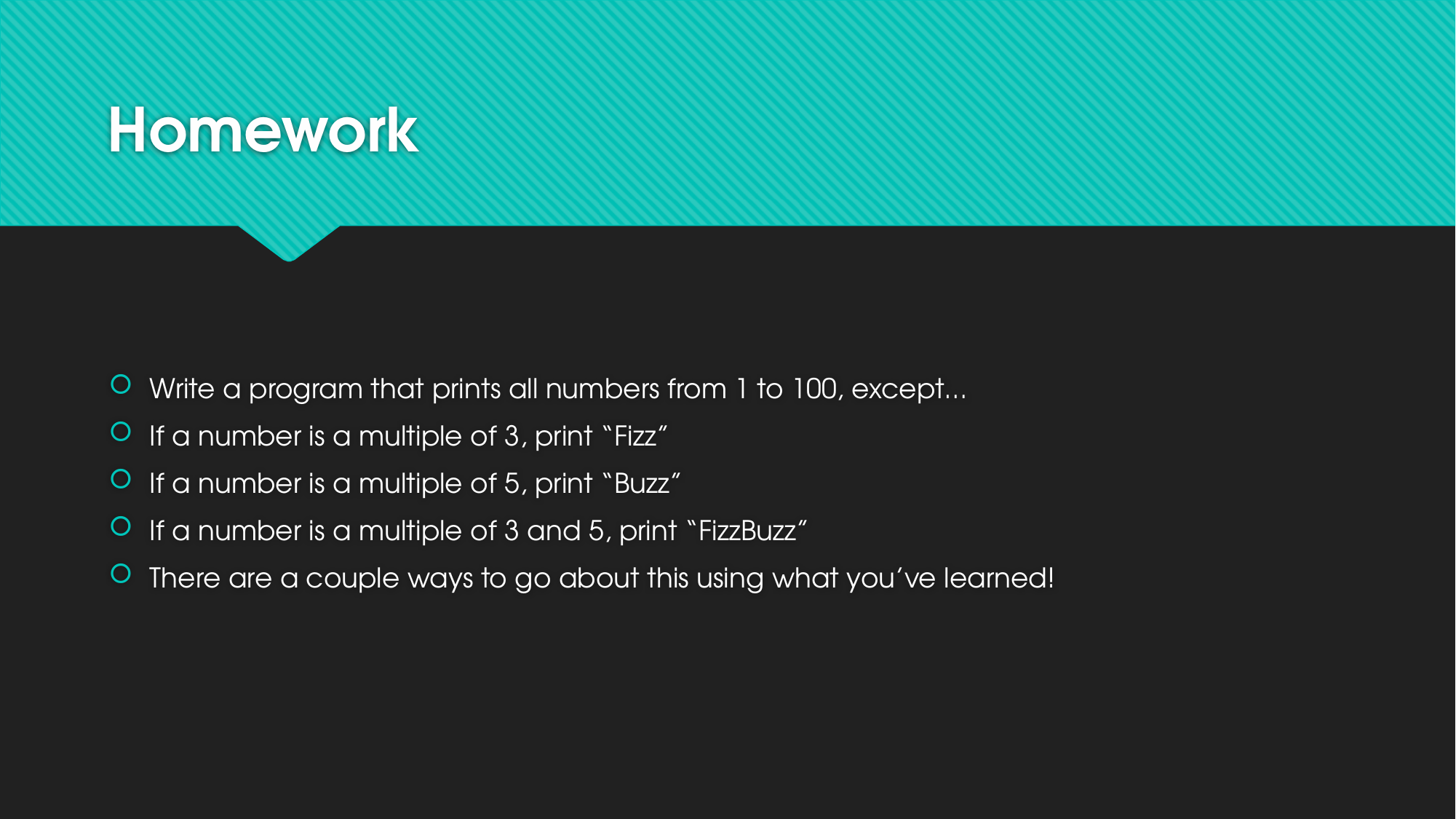

# Homework
Write a program that prints all numbers from 1 to 100, except…
If a number is a multiple of 3, print “Fizz”
If a number is a multiple of 5, print “Buzz”
If a number is a multiple of 3 and 5, print “FizzBuzz”
There are a couple ways to go about this using what you’ve learned!